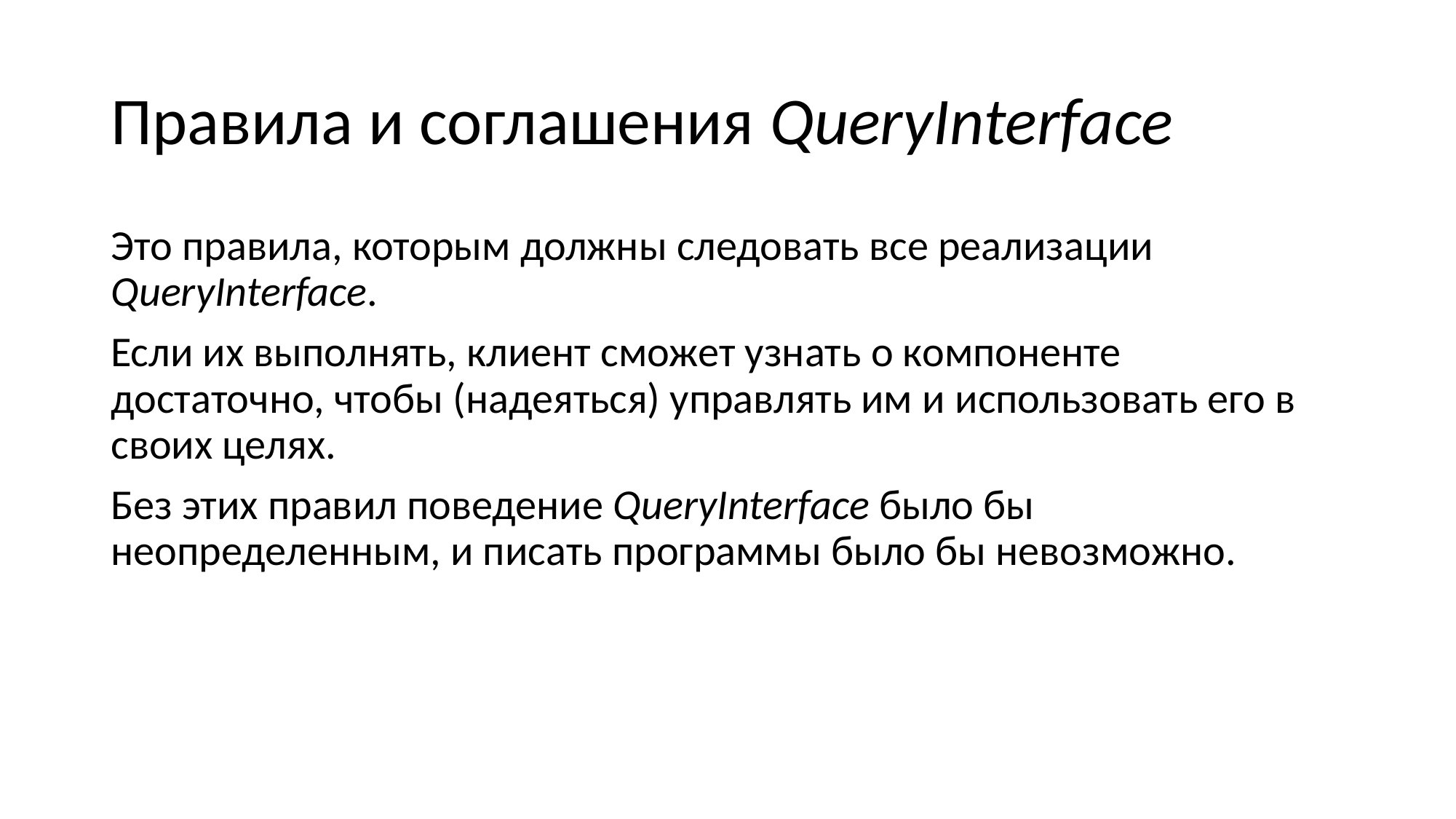

# Правила и соглашения QueryInterface
Это правила, которым должны следовать все реализации QueryInterface.
Если их выполнять, клиент сможет узнать о компоненте достаточно, чтобы (надеяться) управлять им и использовать его в своих целях.
Без этих правил поведение QueryInterface было бы неопределенным, и писать программы было бы невозможно.